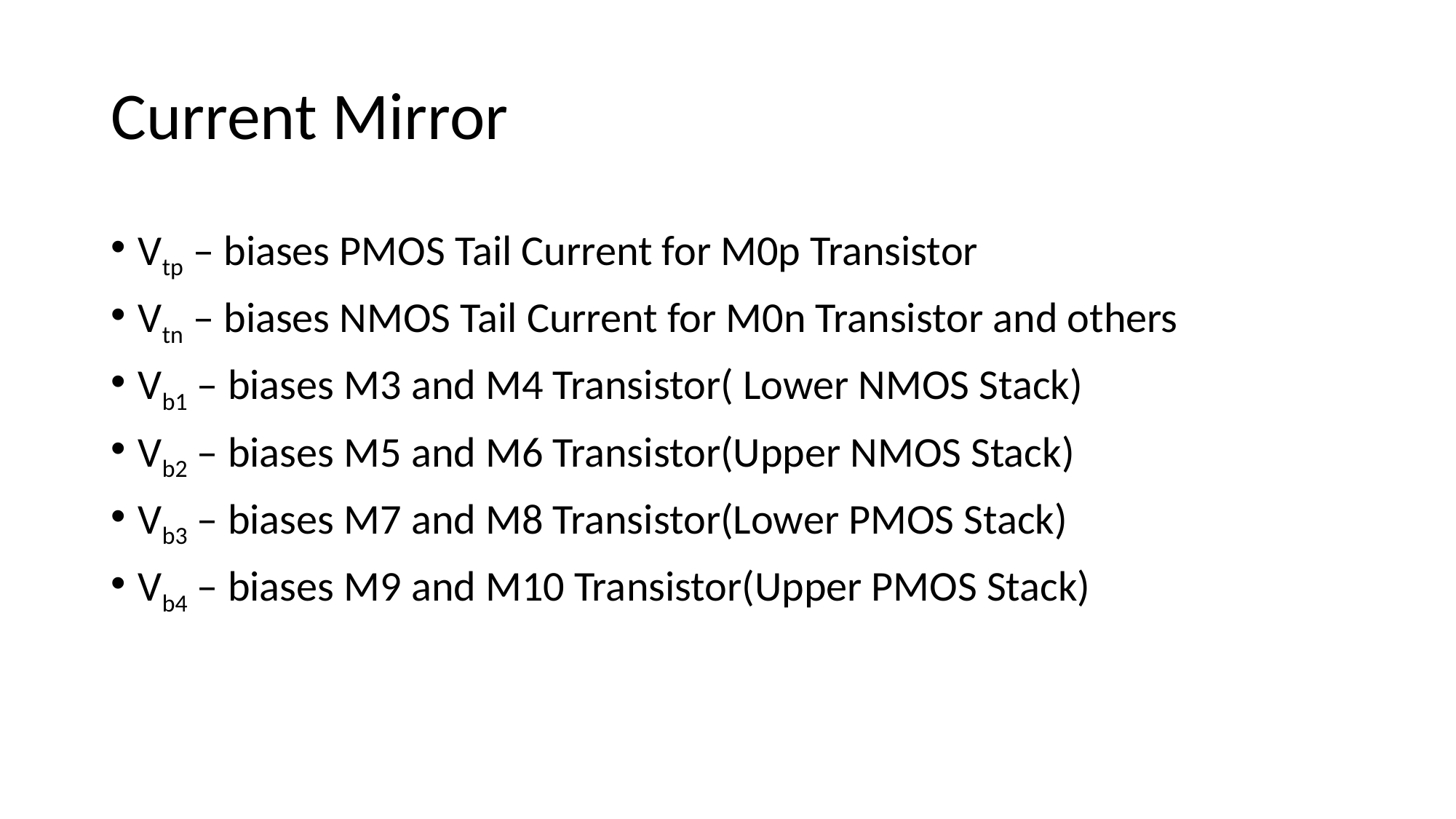

# Current Mirror
Vtp – biases PMOS Tail Current for M0p Transistor
Vtn – biases NMOS Tail Current for M0n Transistor and others
Vb1 – biases M3 and M4 Transistor( Lower NMOS Stack)
Vb2 – biases M5 and M6 Transistor(Upper NMOS Stack)
Vb3 – biases M7 and M8 Transistor(Lower PMOS Stack)
Vb4 – biases M9 and M10 Transistor(Upper PMOS Stack)